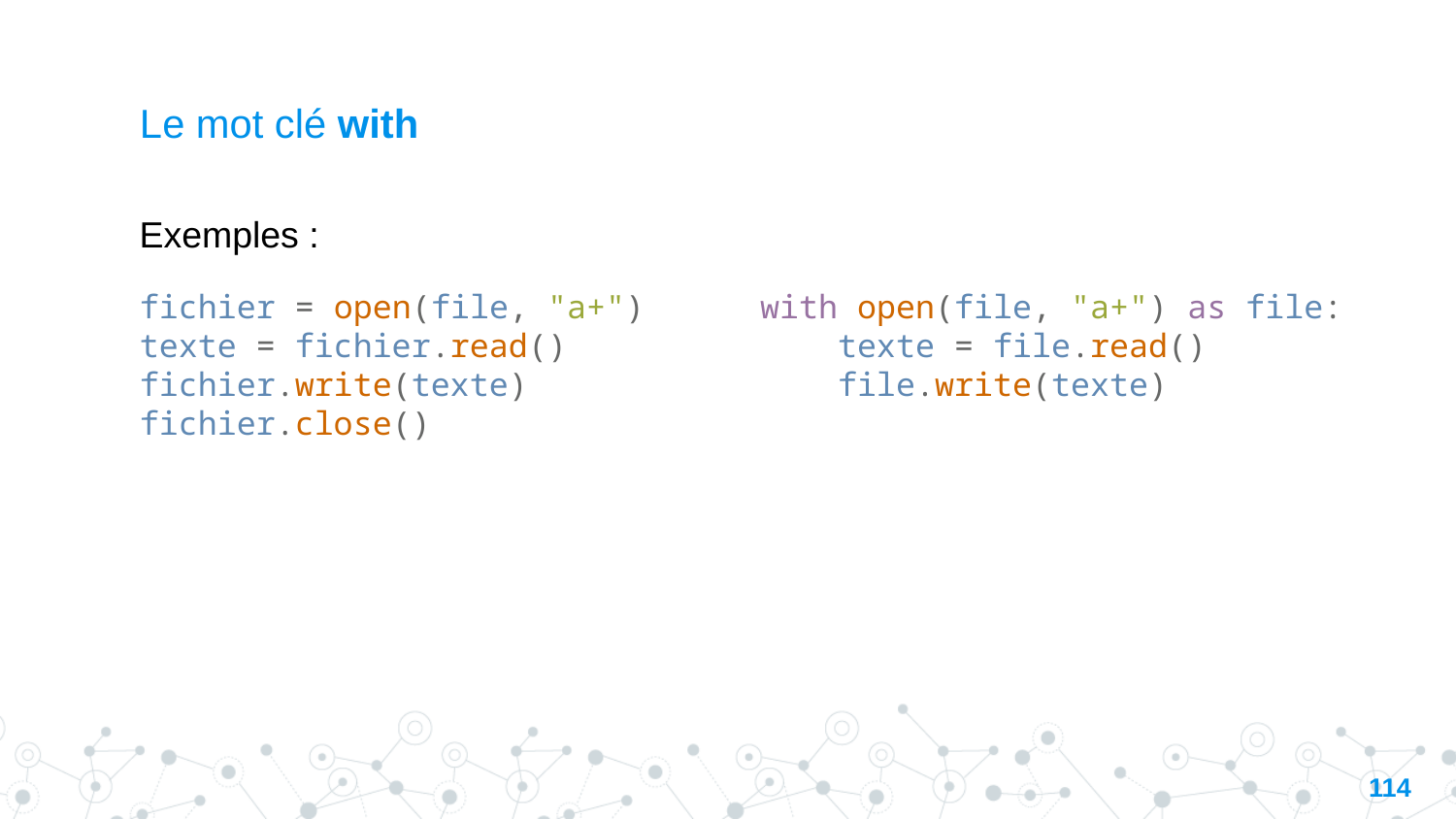

# Le mot clé with
Exemples :
fichier = open(file, "a+")
texte = fichier.read()
fichier.write(texte)
fichier.close()
with open(file, "a+") as file:
    texte = file.read()
    file.write(texte)
114